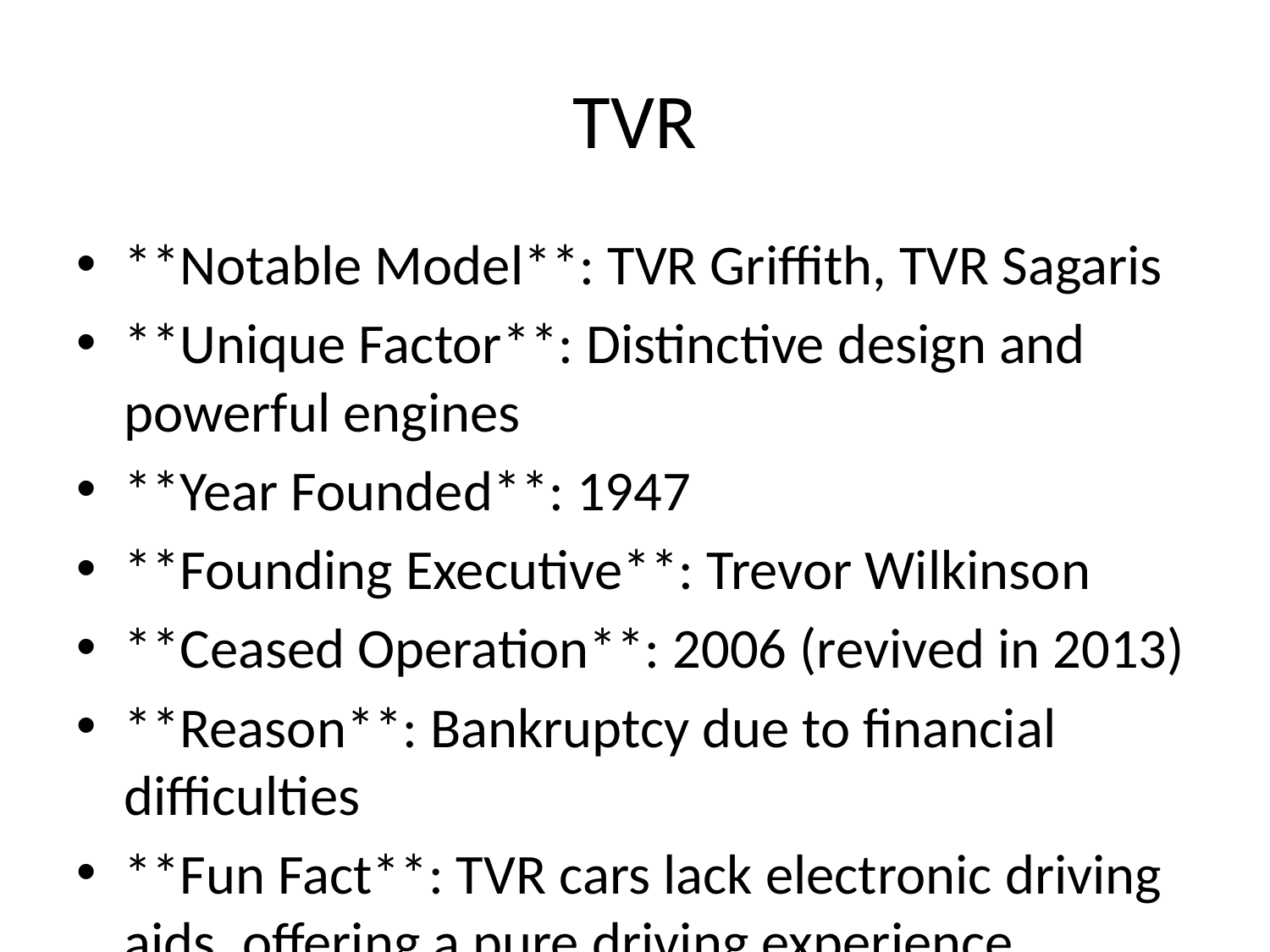

# TVR
**Notable Model**: TVR Griffith, TVR Sagaris
**Unique Factor**: Distinctive design and powerful engines
**Year Founded**: 1947
**Founding Executive**: Trevor Wilkinson
**Ceased Operation**: 2006 (revived in 2013)
**Reason**: Bankruptcy due to financial difficulties
**Fun Fact**: TVR cars lack electronic driving aids, offering a pure driving experience.